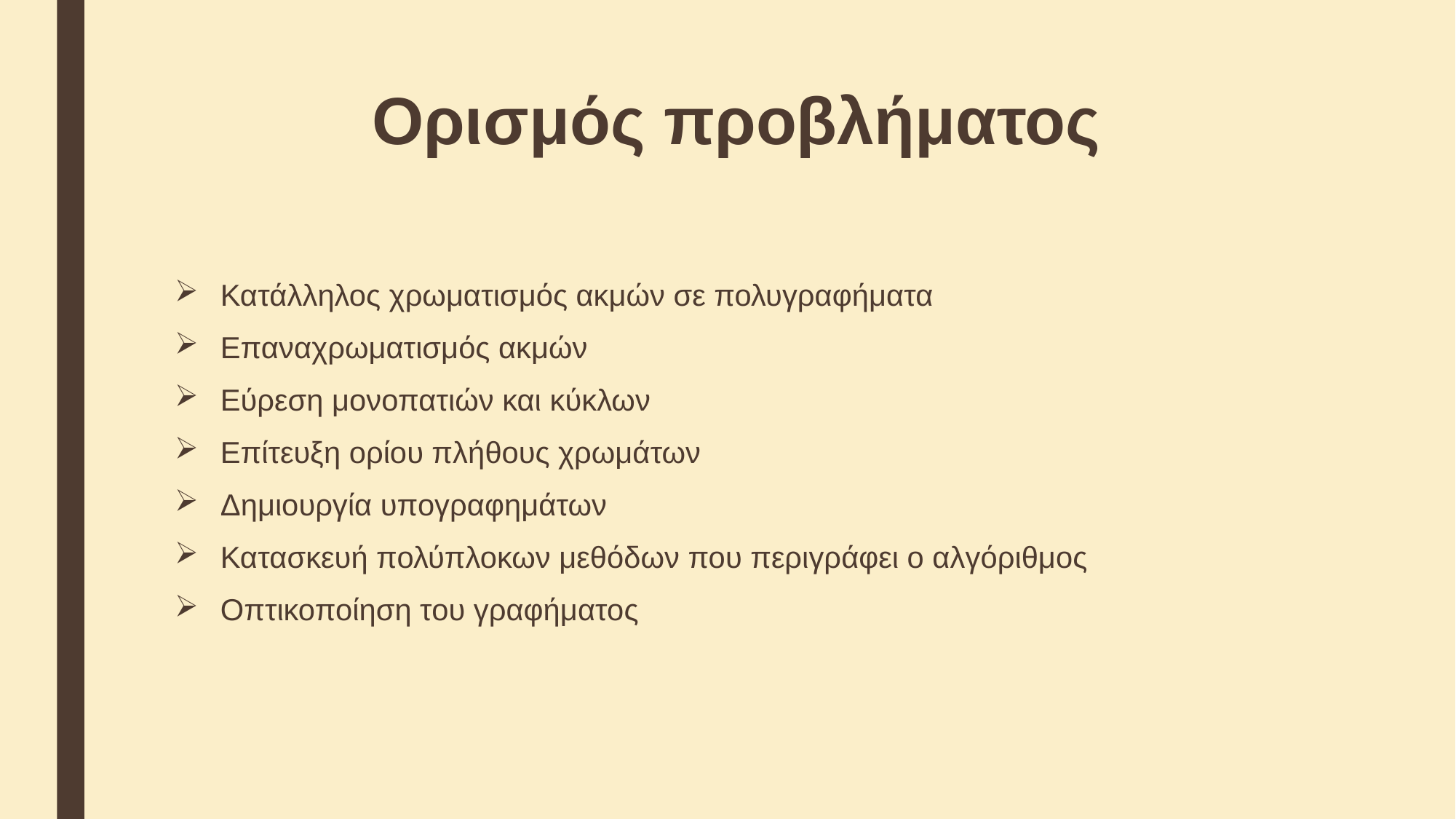

# Ορισμός προβλήματος
Κατάλληλος χρωματισμός ακμών σε πολυγραφήματα
Επαναχρωματισμός ακμών
Εύρεση μονοπατιών και κύκλων
Επίτευξη ορίου πλήθους χρωμάτων
Δημιουργία υπογραφημάτων
Κατασκευή πολύπλοκων μεθόδων που περιγράφει ο αλγόριθμος
Οπτικοποίηση του γραφήματος